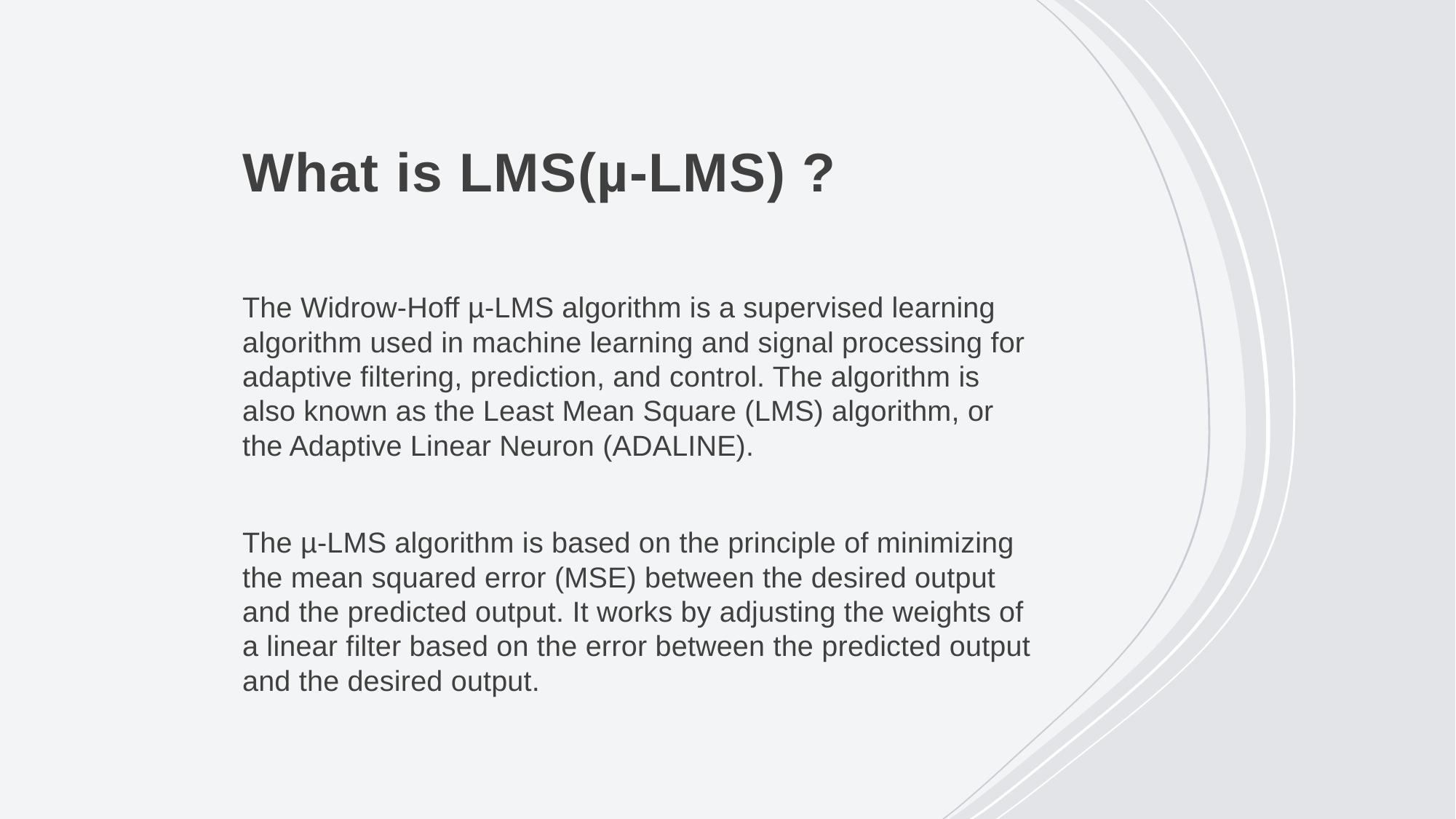

# What is LMS(µ-LMS) ?
The Widrow-Hoff µ-LMS algorithm is a supervised learning algorithm used in machine learning and signal processing for adaptive filtering, prediction, and control. The algorithm is also known as the Least Mean Square (LMS) algorithm, or the Adaptive Linear Neuron (ADALINE).

The µ-LMS algorithm is based on the principle of minimizing the mean squared error (MSE) between the desired output and the predicted output. It works by adjusting the weights of a linear filter based on the error between the predicted output and the desired output.